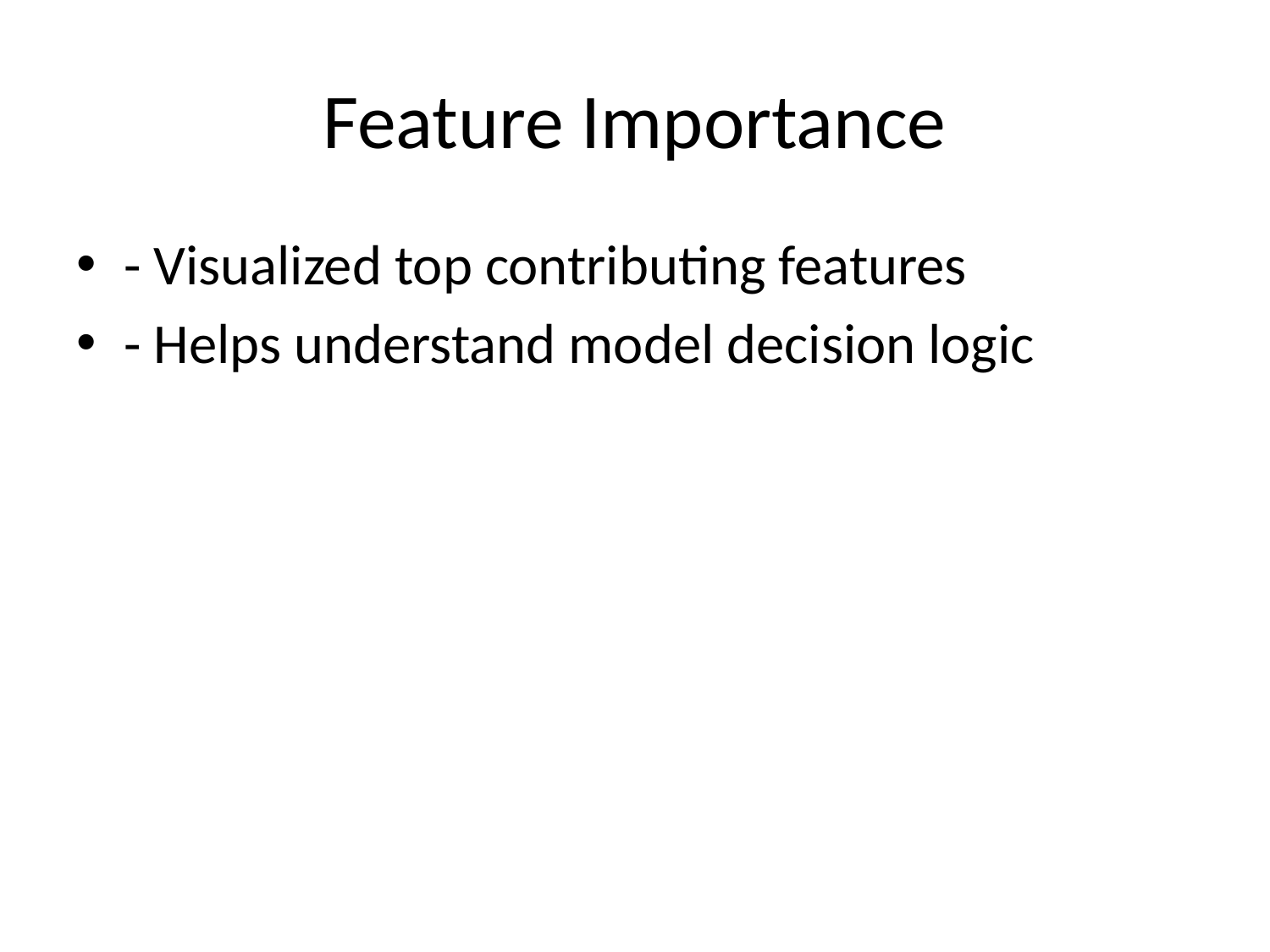

# Feature Importance
- Visualized top contributing features
- Helps understand model decision logic